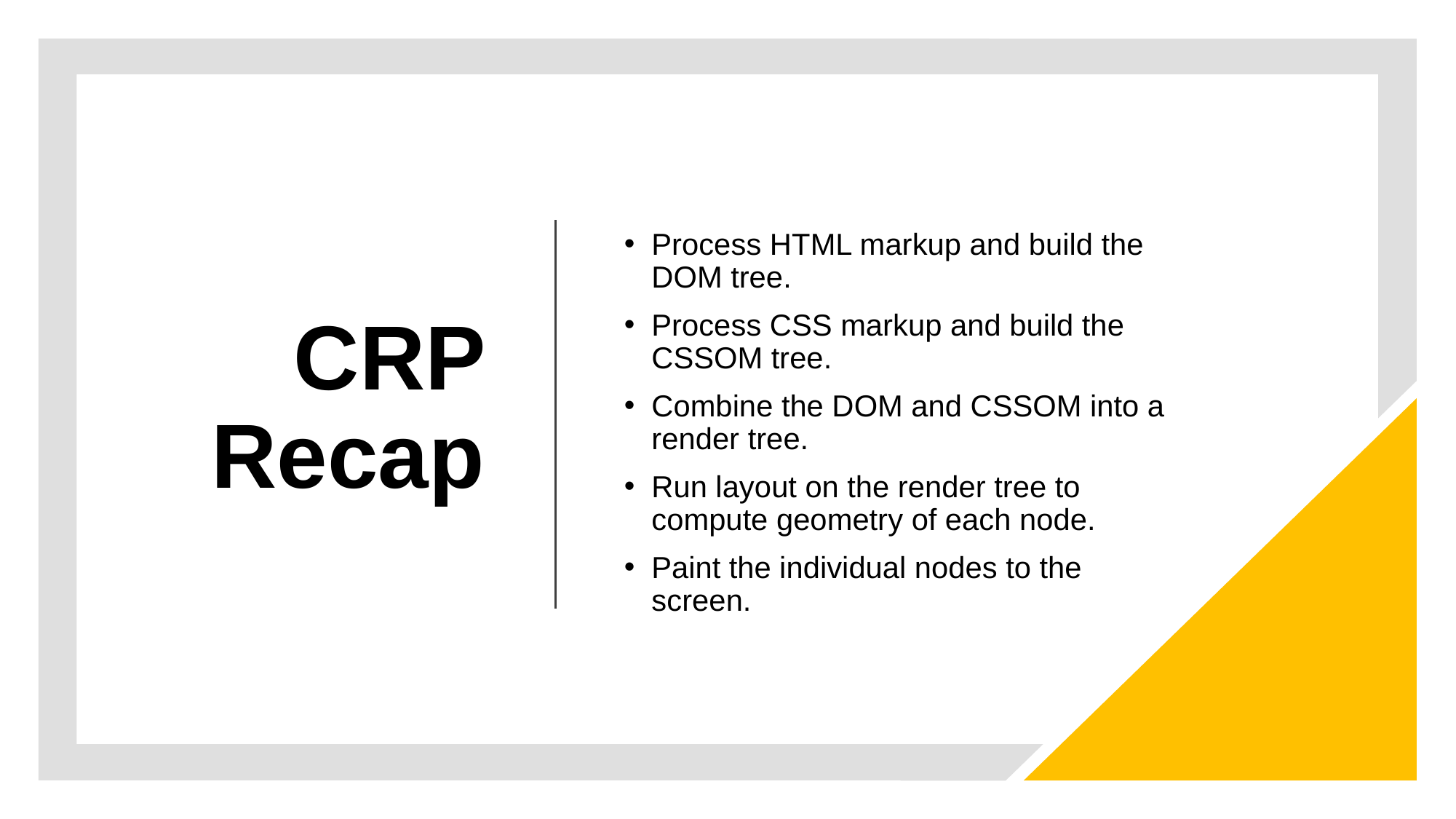

# CRP Recap
Process HTML markup and build the DOM tree.
Process CSS markup and build the CSSOM tree.
Combine the DOM and CSSOM into a render tree.
Run layout on the render tree to compute geometry of each node.
Paint the individual nodes to the screen.